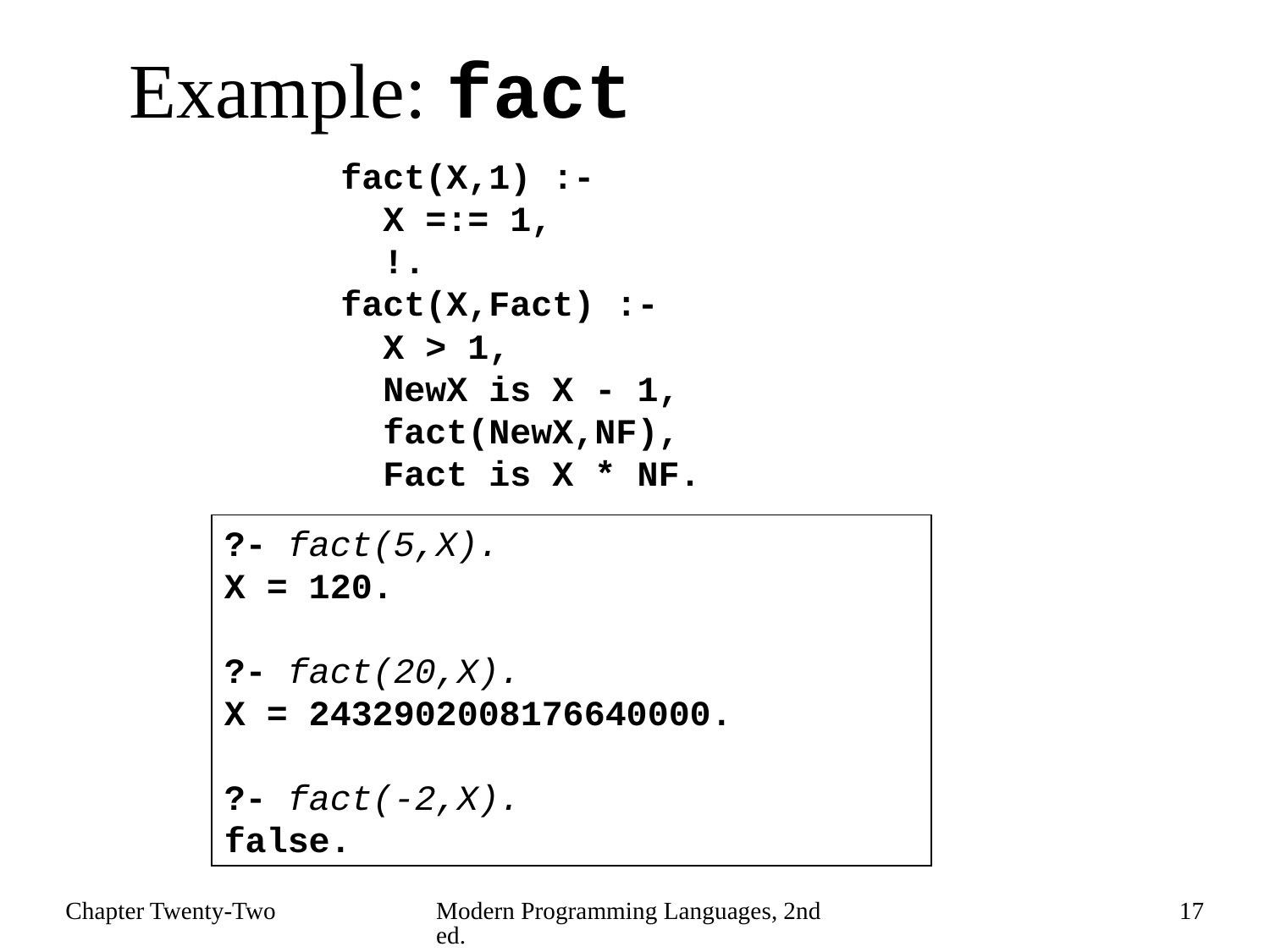

# Example: fact
fact(X,1) :-
  X =:= 1,
  !.
fact(X,Fact) :-
  X > 1,
  NewX is X - 1,
  fact(NewX,NF),
  Fact is X * NF.
?- fact(5,X).
X = 120.
?- fact(20,X).
X = 2432902008176640000.
?- fact(-2,X).
false.
Chapter Twenty-Two
Modern Programming Languages, 2nd ed.
17